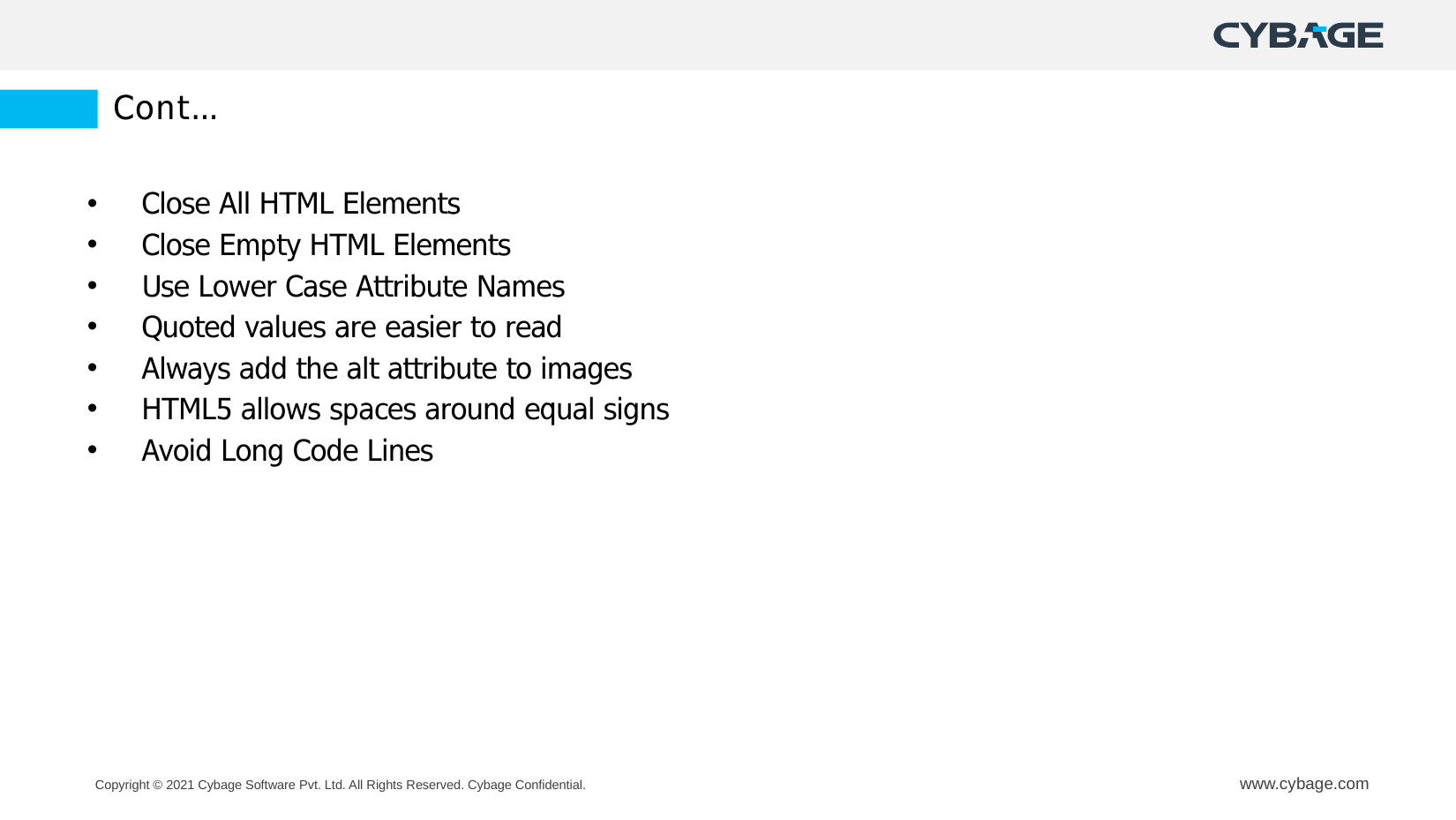

# Cont…
Close All HTML Elements
Close Empty HTML Elements
Use Lower Case Attribute Names
Quoted values are easier to read
Always add the alt attribute to images
HTML5 allows spaces around equal signs
Avoid Long Code Lines